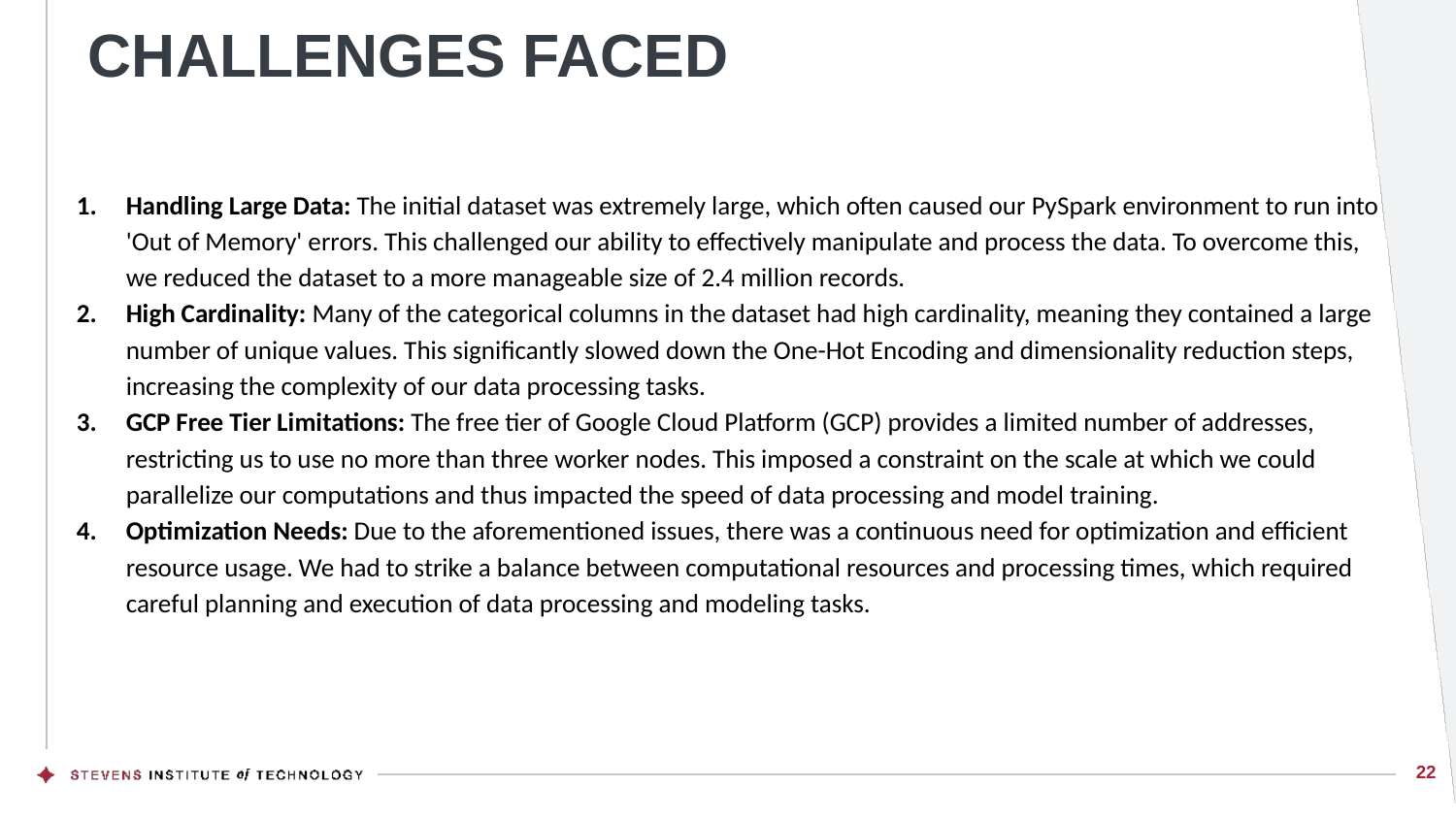

# CHALLENGES FACED

Handling Large Data: The initial dataset was extremely large, which often caused our PySpark environment to run into 'Out of Memory' errors. This challenged our ability to effectively manipulate and process the data. To overcome this, we reduced the dataset to a more manageable size of 2.4 million records.
High Cardinality: Many of the categorical columns in the dataset had high cardinality, meaning they contained a large number of unique values. This significantly slowed down the One-Hot Encoding and dimensionality reduction steps, increasing the complexity of our data processing tasks.
GCP Free Tier Limitations: The free tier of Google Cloud Platform (GCP) provides a limited number of addresses, restricting us to use no more than three worker nodes. This imposed a constraint on the scale at which we could parallelize our computations and thus impacted the speed of data processing and model training.
Optimization Needs: Due to the aforementioned issues, there was a continuous need for optimization and efficient resource usage. We had to strike a balance between computational resources and processing times, which required careful planning and execution of data processing and modeling tasks.

22